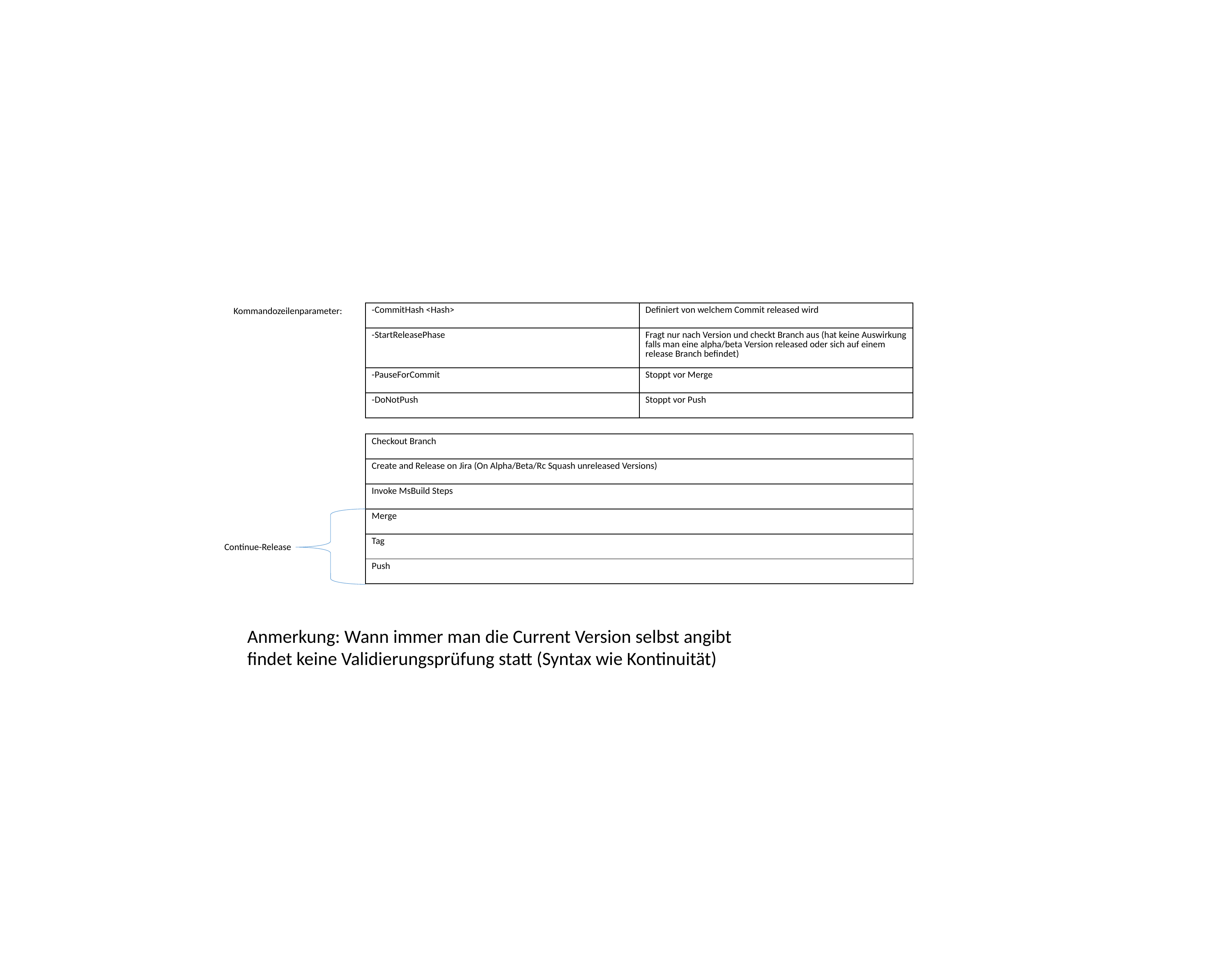

Kommandozeilenparameter:
| -CommitHash <Hash> | Definiert von welchem Commit released wird |
| --- | --- |
| -StartReleasePhase | Fragt nur nach Version und checkt Branch aus (hat keine Auswirkung falls man eine alpha/beta Version released oder sich auf einem release Branch befindet) |
| -PauseForCommit | Stoppt vor Merge |
| -DoNotPush | Stoppt vor Push |
| Checkout Branch |
| --- |
| Create and Release on Jira (On Alpha/Beta/Rc Squash unreleased Versions) |
| Invoke MsBuild Steps |
| Merge |
| Tag |
| Push |

Continue-Release
Anmerkung: Wann immer man die Current Version selbst angibt
findet keine Validierungsprüfung statt (Syntax wie Kontinuität)